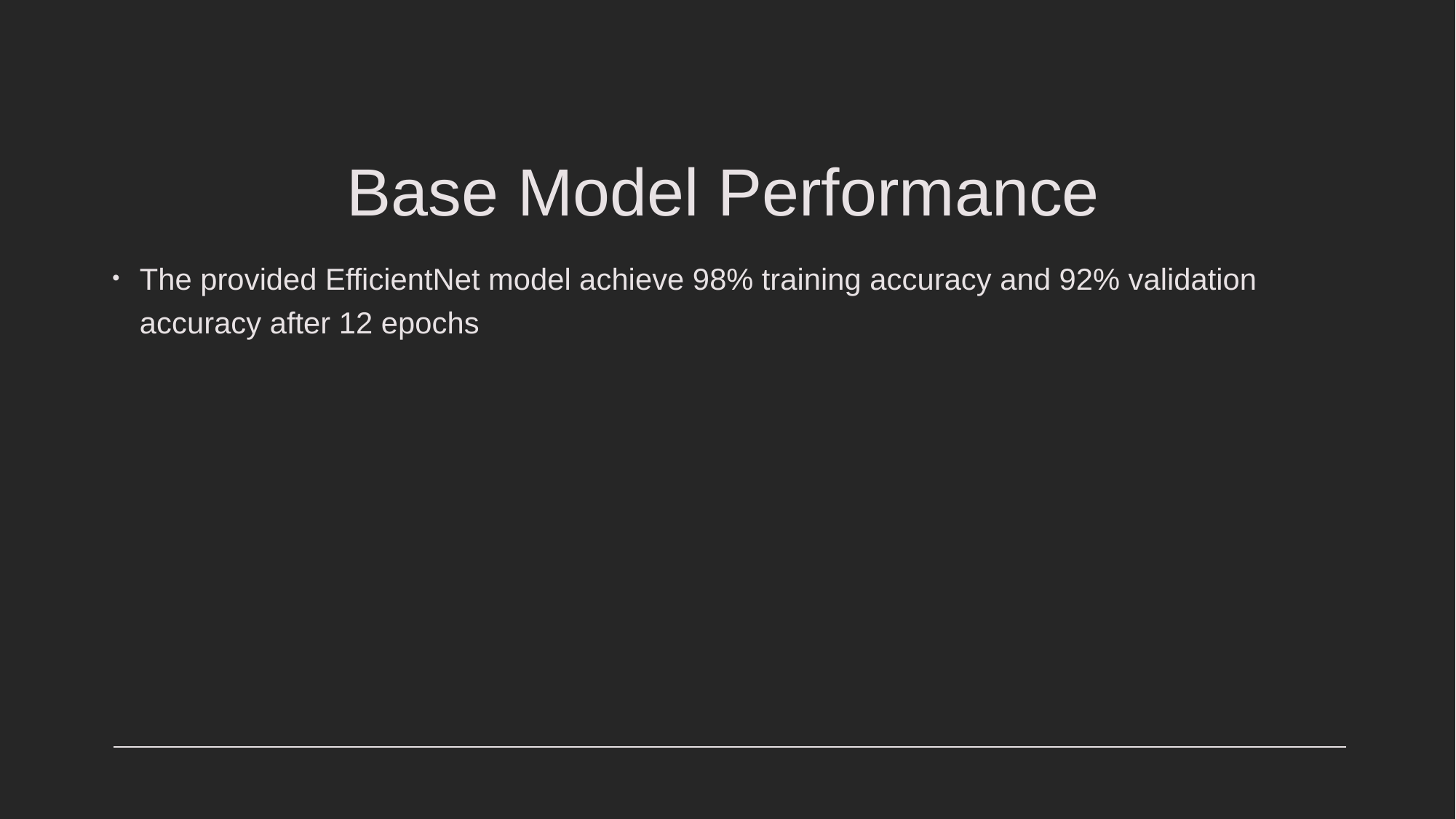

# Base Model Performance
The provided EfficientNet model achieve 98% training accuracy and 92% validation accuracy after 12 epochs